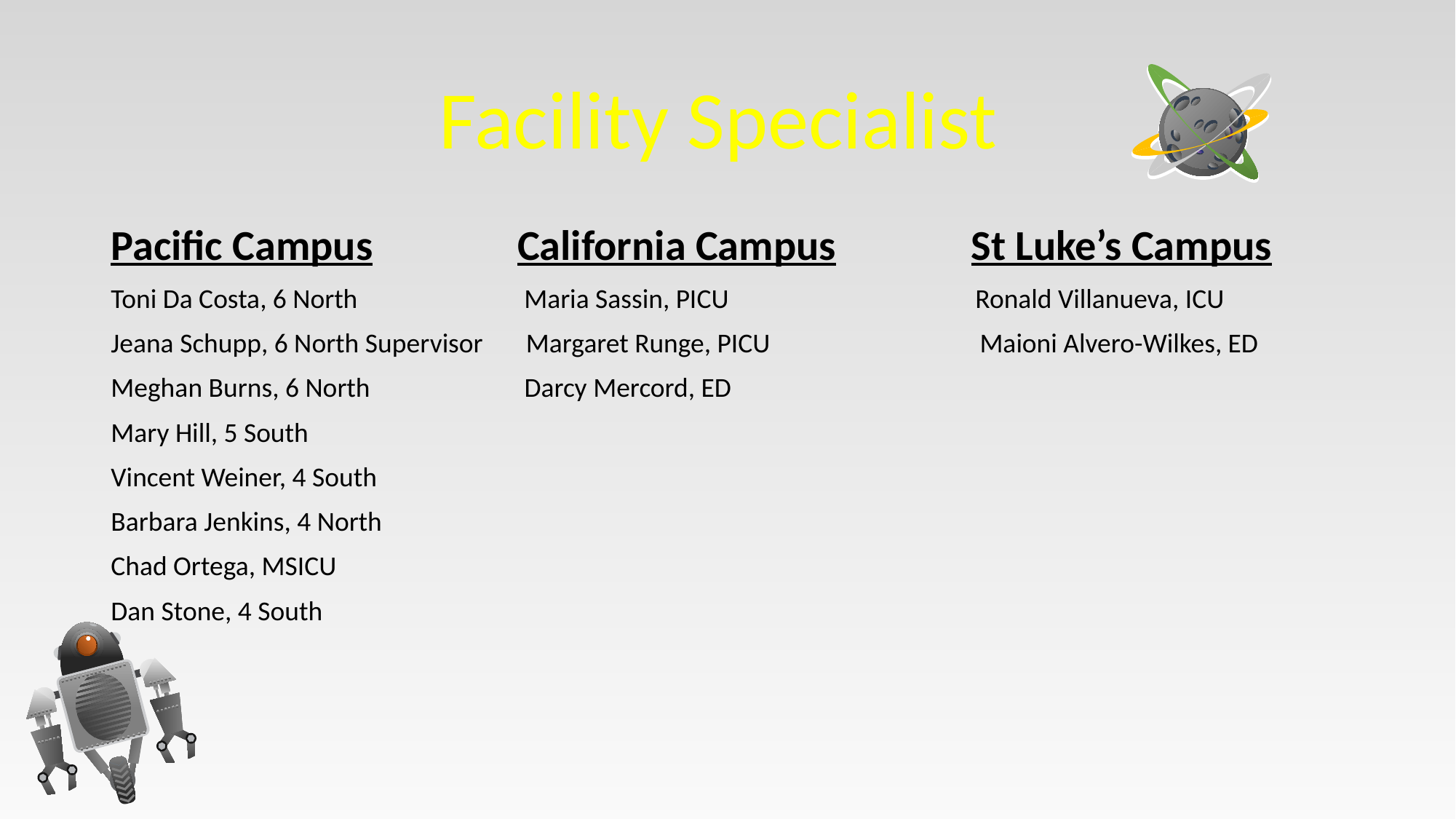

# Facility Specialist

Pacific Campus               California Campus              St Luke’s Campus
Toni Da Costa, 6 North                           Maria Sassin, PICU                                        Ronald Villanueva, ICU
Jeana Schupp, 6 North Supervisor       Margaret Runge, PICU                                  Maioni Alvero-Wilkes, ED
Meghan Burns, 6 North                         Darcy Mercord, ED
Mary Hill, 5 South
Vincent Weiner, 4 South
Barbara Jenkins, 4 North
Chad Ortega, MSICU
Dan Stone, 4 South